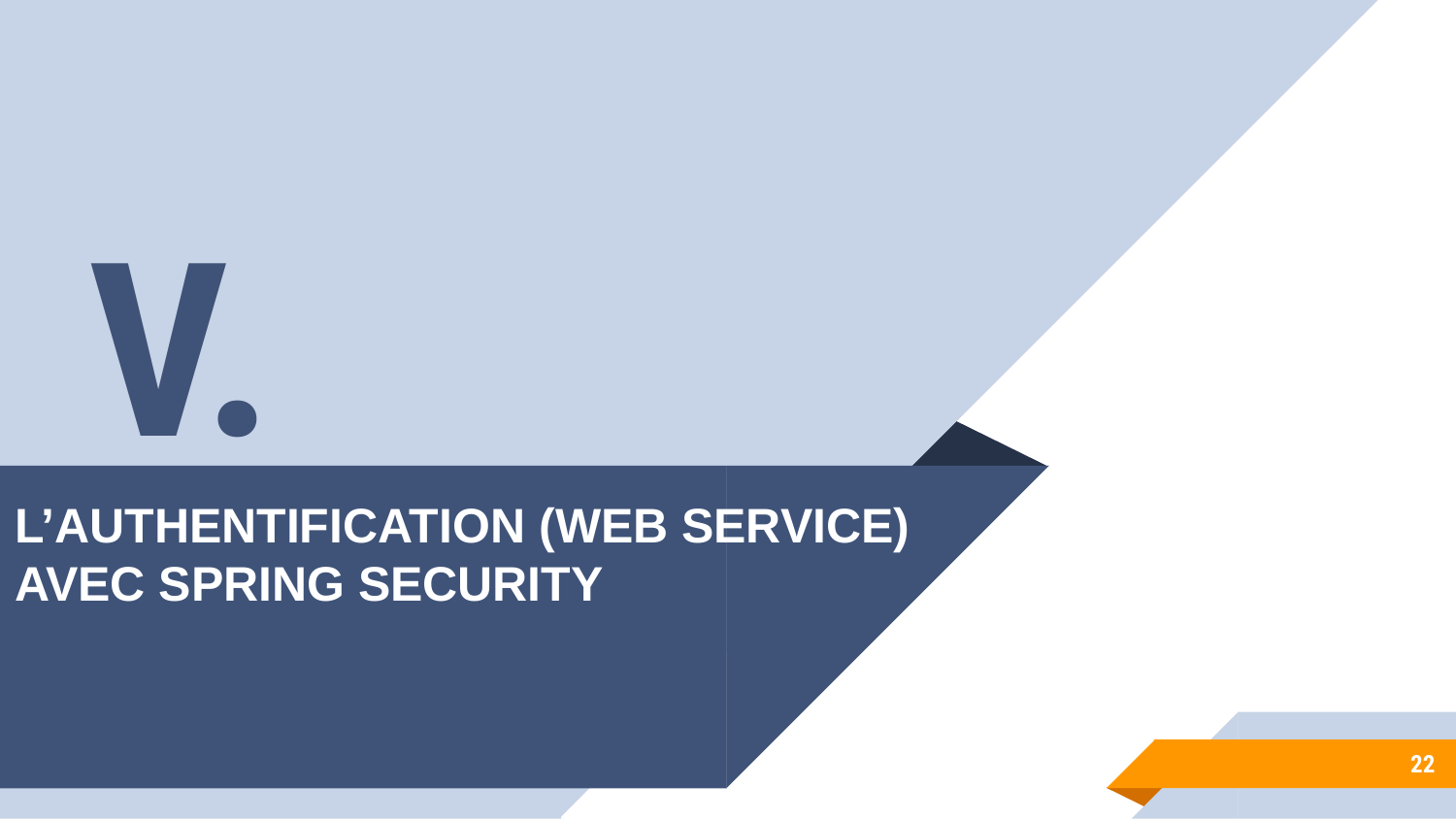

V.
# L’AUTHENTIFICATION (WEB SERVICE) AVEC SPRING SECURITY
22